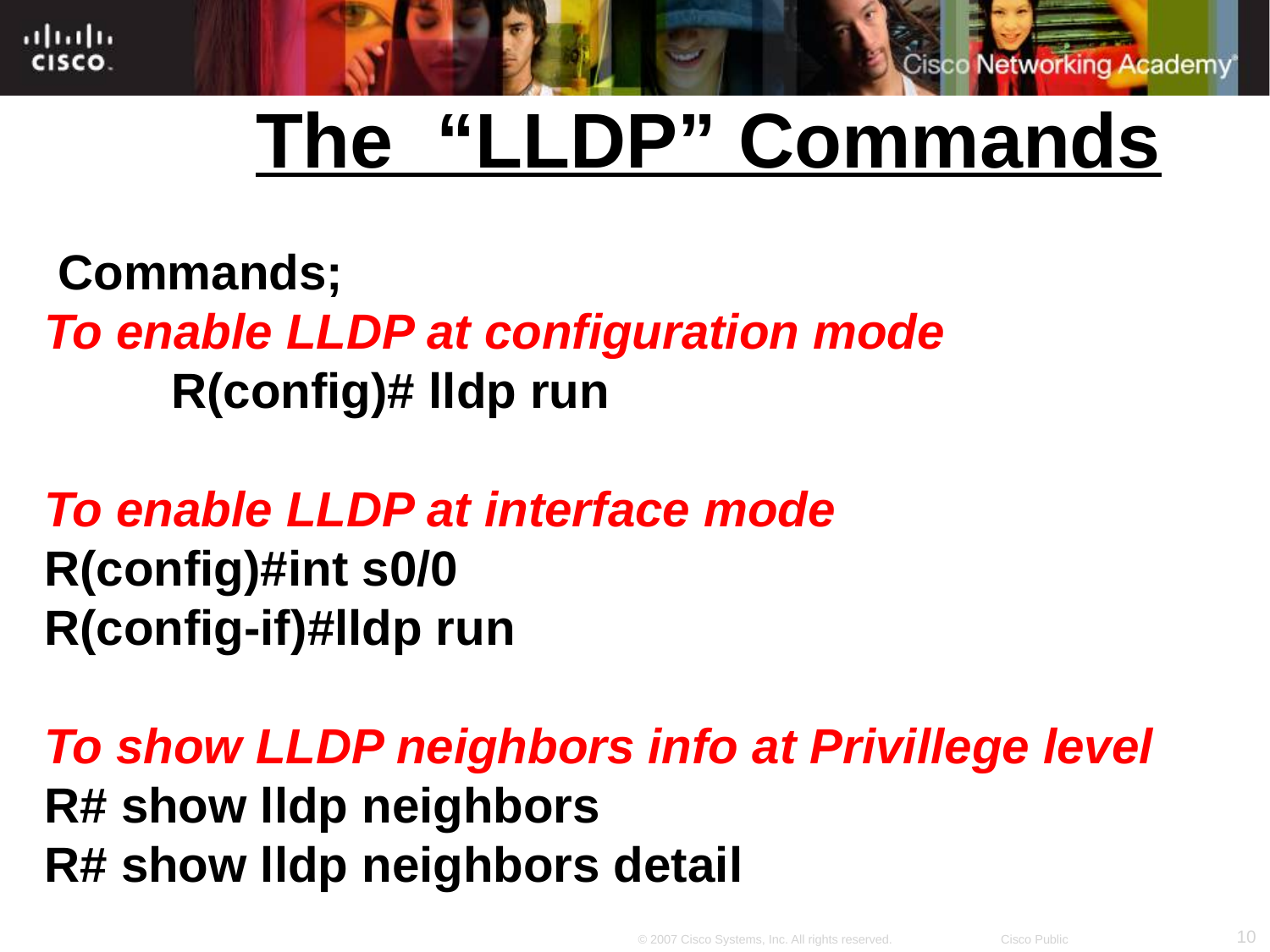

The  “LLDP” Commands
 Commands;
To enable LLDP at configuration mode
	R(config)# lldp run

To enable LLDP at interface mode
R(config)#int s0/0
R(config-if)#lldp run

To show LLDP neighbors info at Privillege level
R# show lldp neighbors
R# show lldp neighbors detail